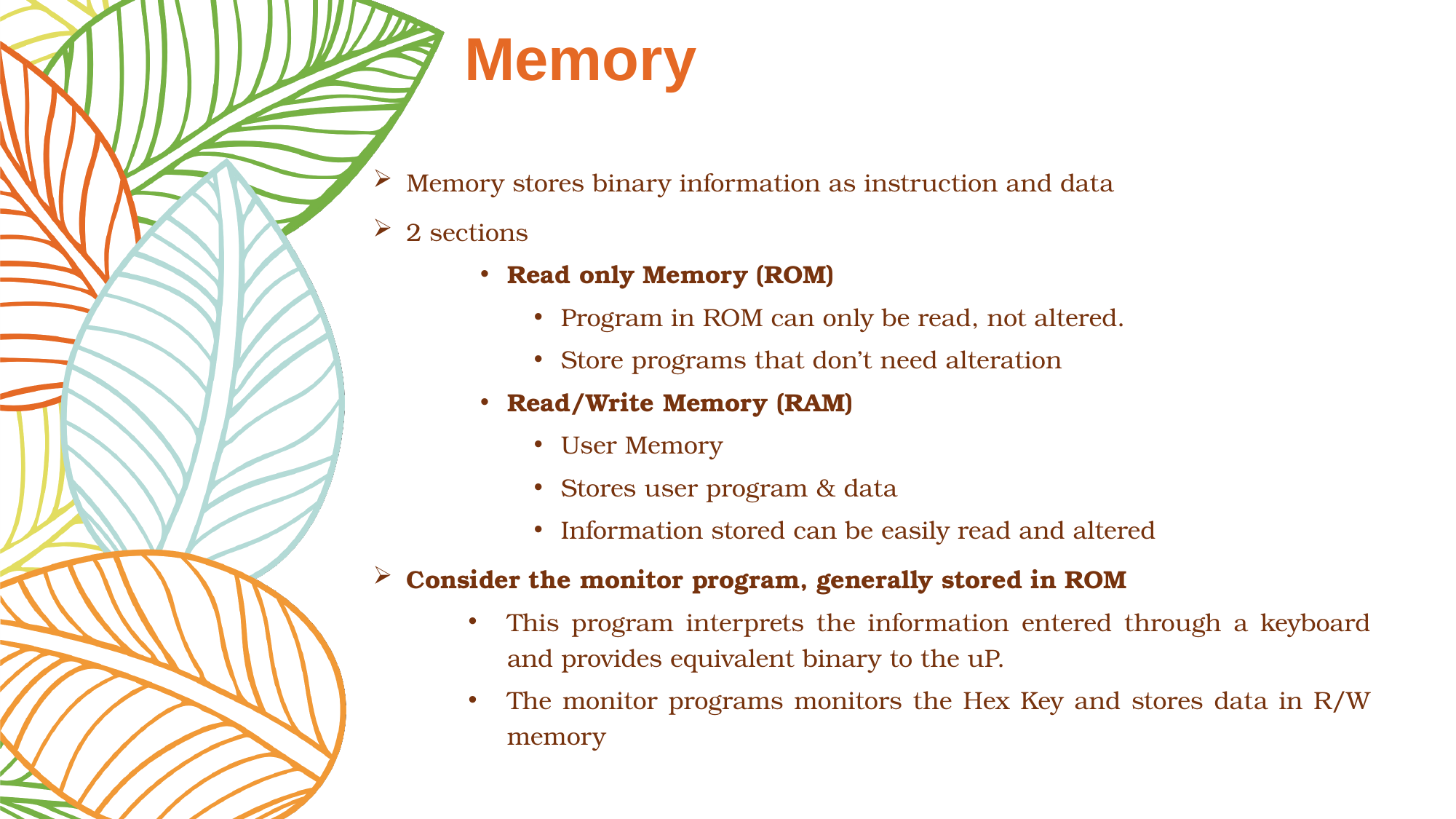

# Memory
Memory stores binary information as instruction and data
2 sections
Read only Memory (ROM)
Program in ROM can only be read, not altered.
Store programs that don’t need alteration
Read/Write Memory (RAM)
User Memory
Stores user program & data
Information stored can be easily read and altered
Consider the monitor program, generally stored in ROM
This program interprets the information entered through a keyboard and provides equivalent binary to the uP.
The monitor programs monitors the Hex Key and stores data in R/W memory